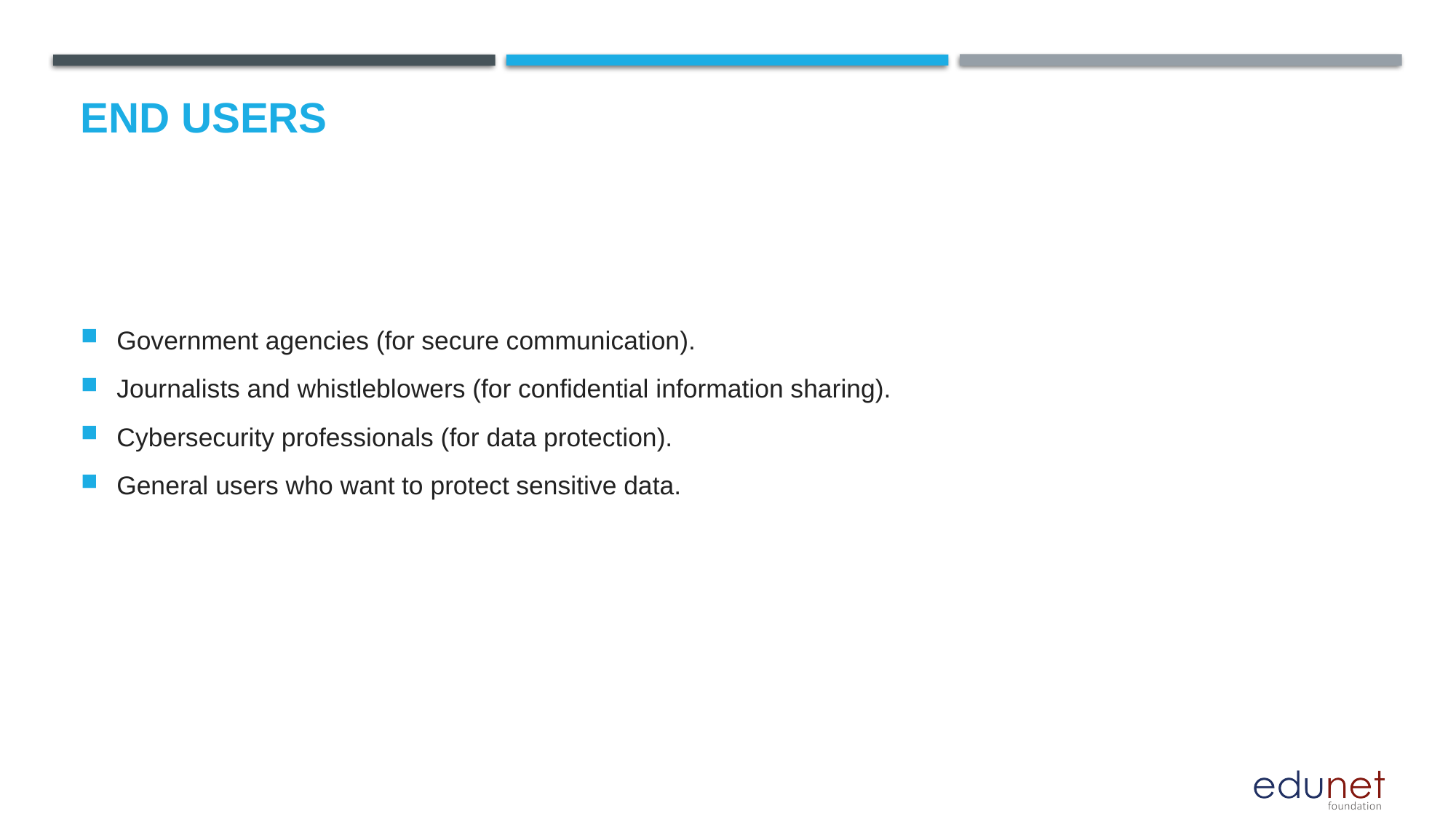

# End users
Government agencies (for secure communication).
Journalists and whistleblowers (for confidential information sharing).
Cybersecurity professionals (for data protection).
General users who want to protect sensitive data.